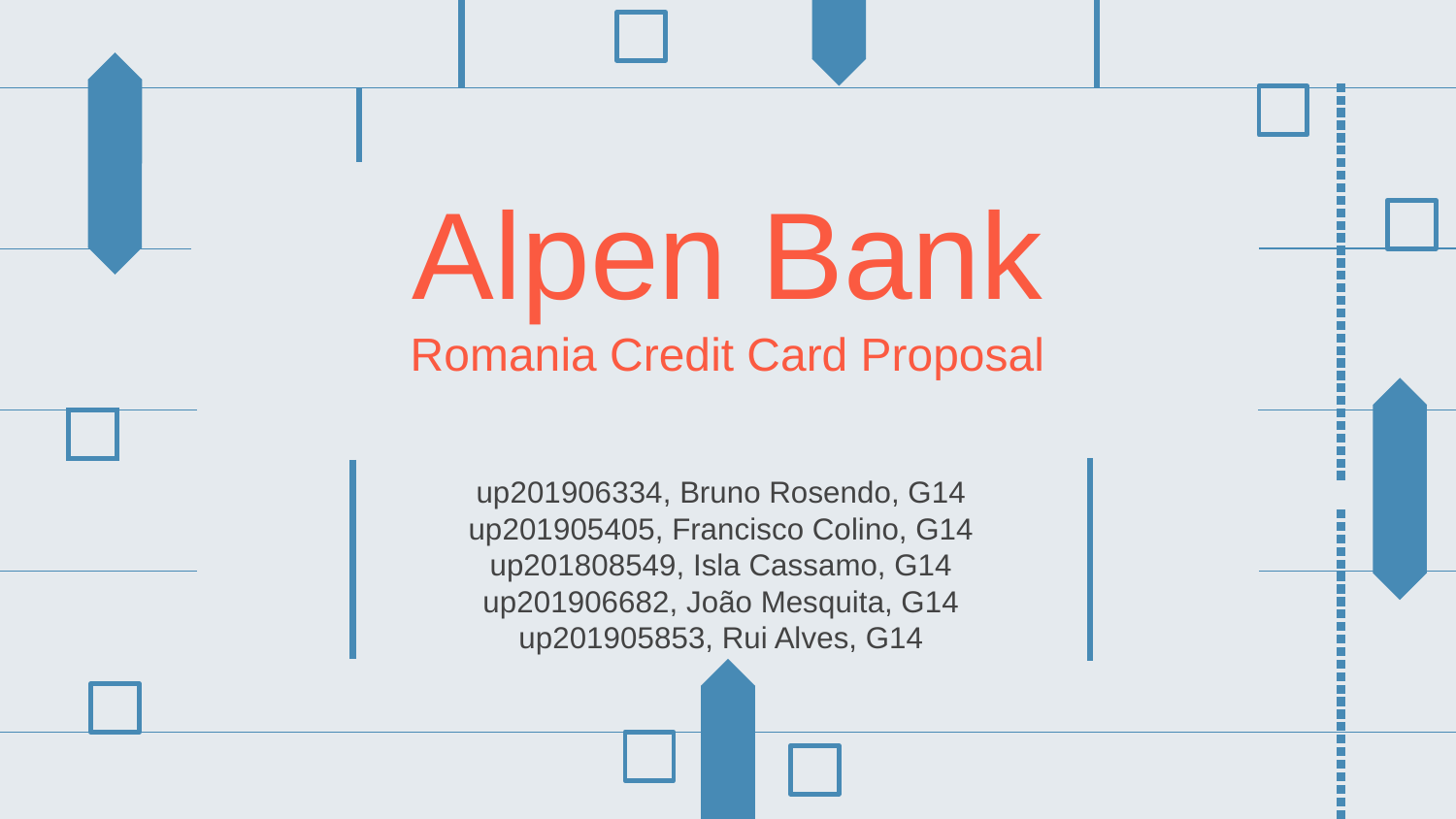

# Alpen Bank
Romania Credit Card Proposal

up201906334, Bruno Rosendo, G14
up201905405, Francisco Colino, G14
up201808549, Isla Cassamo, G14
up201906682, João Mesquita, G14
up201905853, Rui Alves, G14